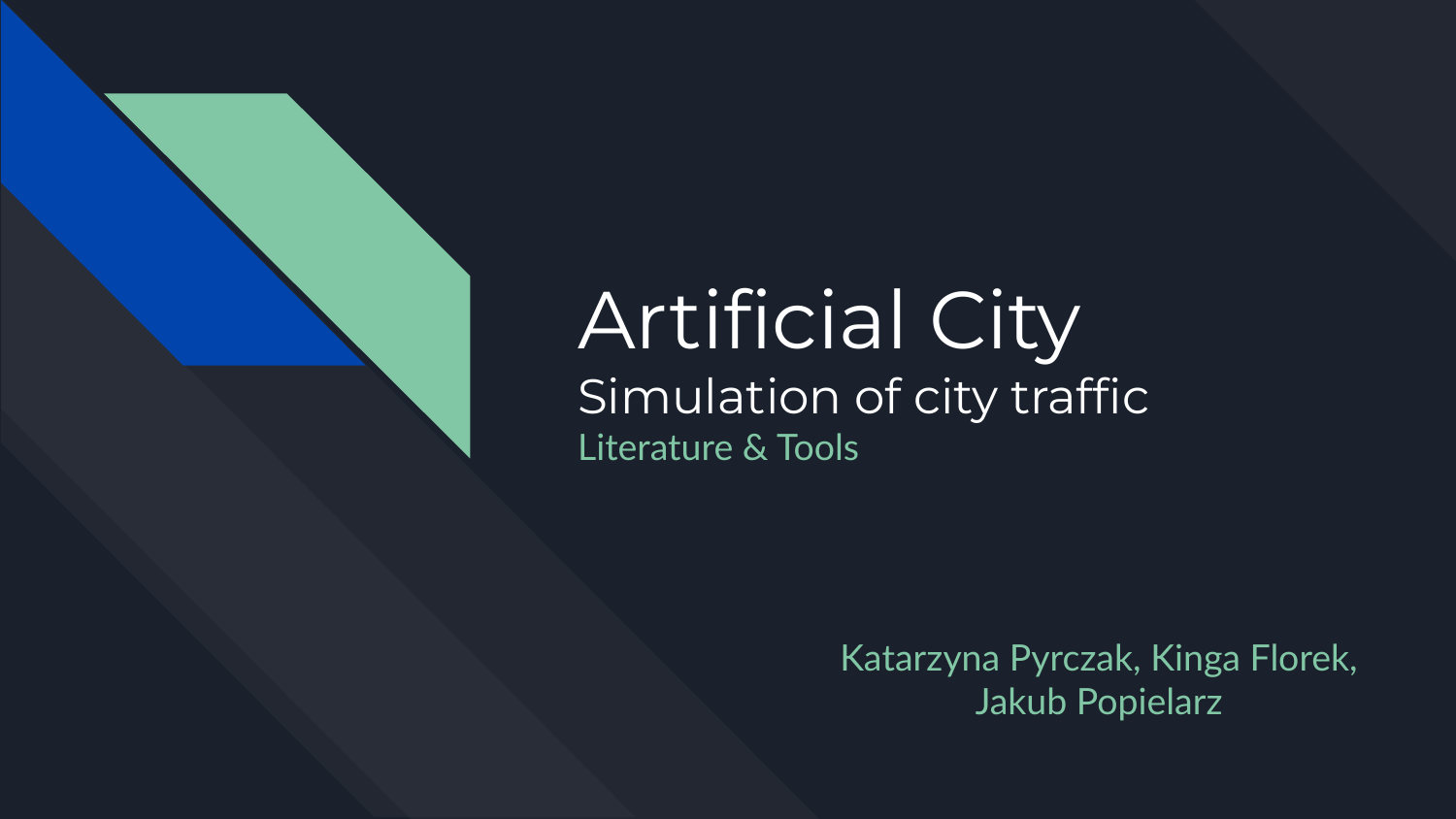

# Artificial City
Simulation of city traffic
Literature & Tools
Katarzyna Pyrczak, Kinga Florek, Jakub Popielarz